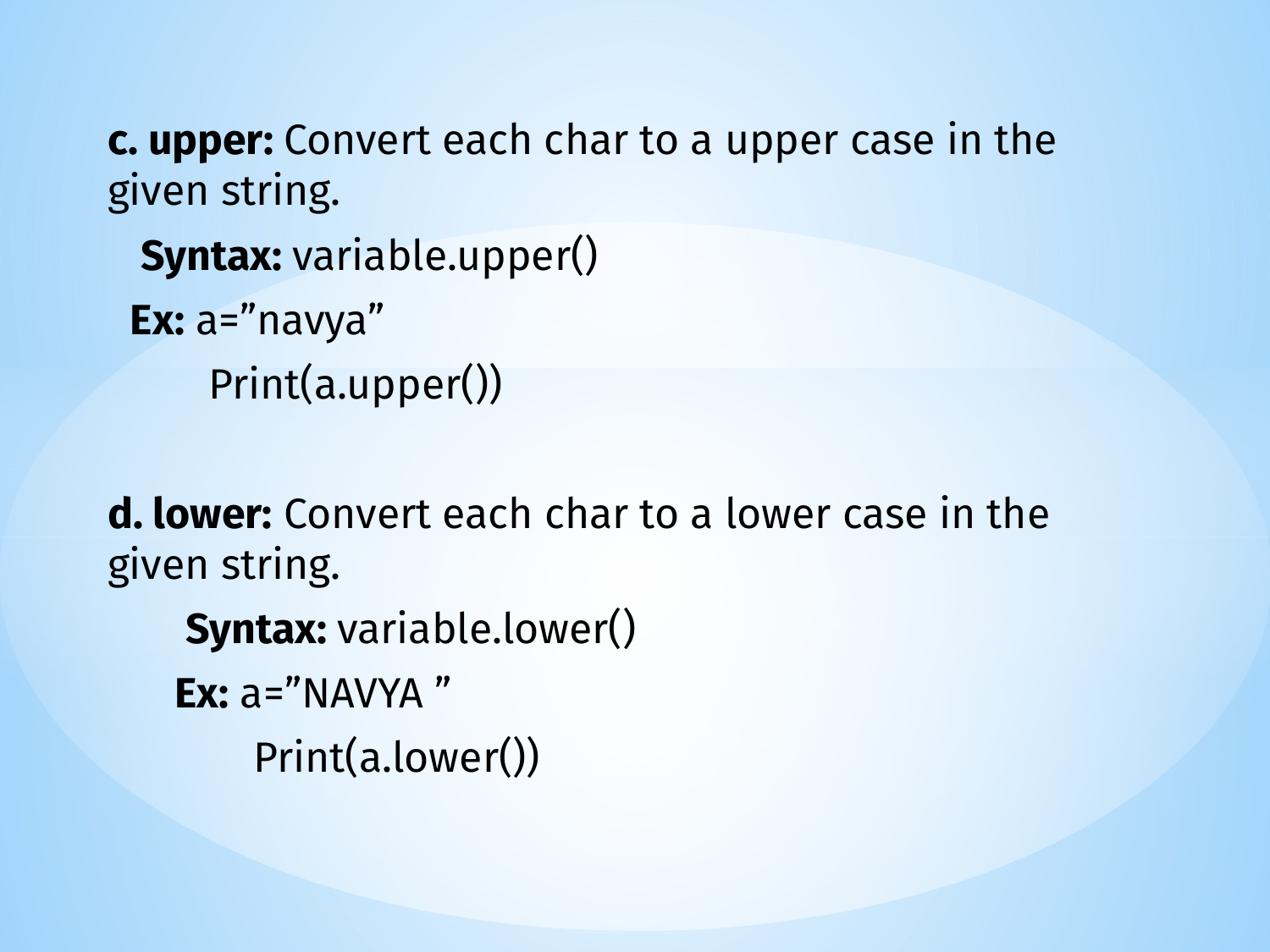

c. upper: Convert each char to a upper case in the given string.
   Syntax: variable.upper()
  Ex: a=”navya”
         Print(a.upper())

d. lower: Convert each char to a lower case in the given string.
       Syntax: variable.lower()
      Ex: a=”NAVYA ”
             Print(a.lower())